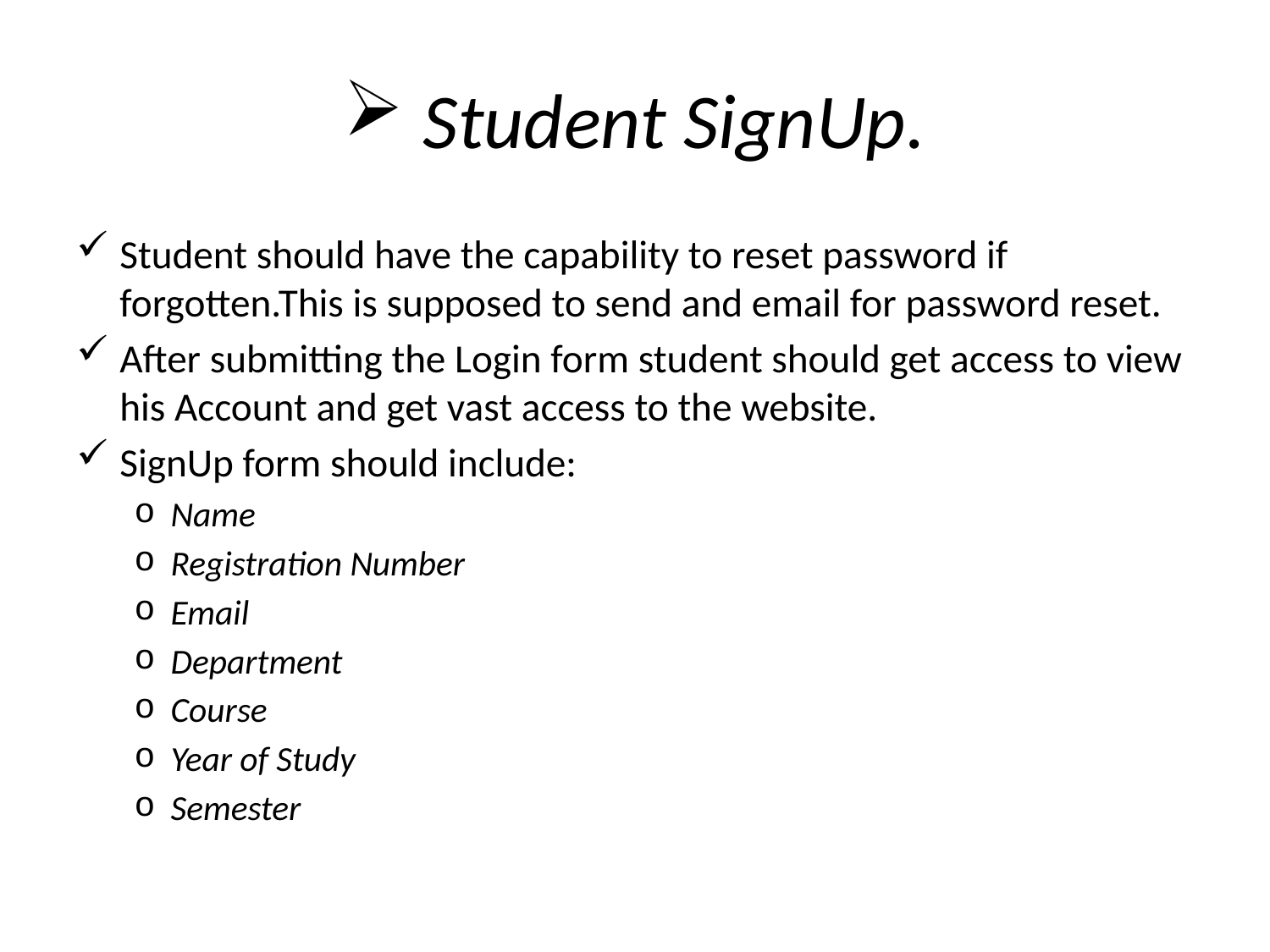

# Student SignUp.
Student should have the capability to reset password if forgotten.This is supposed to send and email for password reset.
After submitting the Login form student should get access to view his Account and get vast access to the website.
SignUp form should include:
Name
Registration Number
Email
Department
Course
Year of Study
Semester